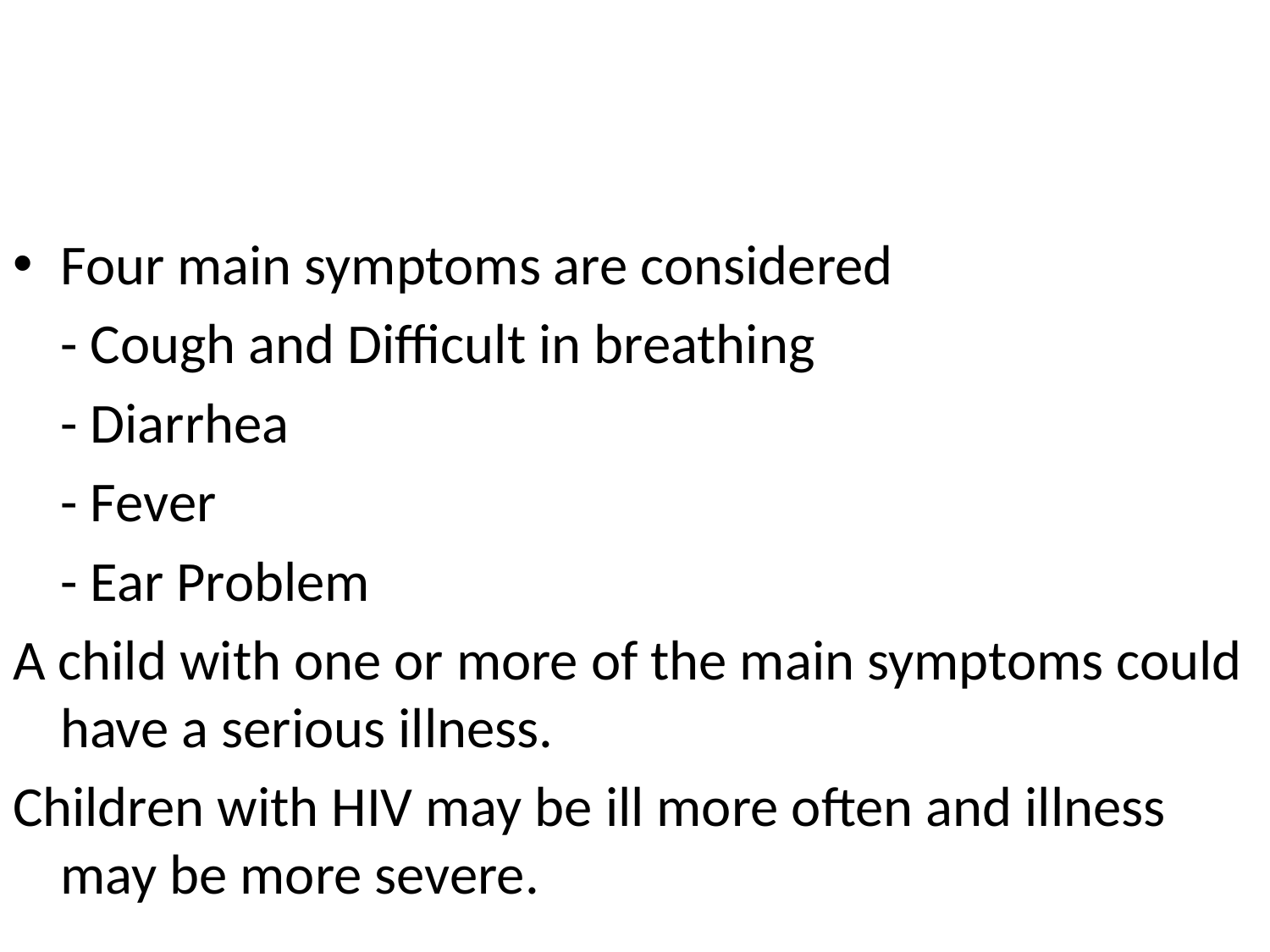

#
Four main symptoms are considered
	- Cough and Difficult in breathing
	- Diarrhea
	- Fever
	- Ear Problem
A child with one or more of the main symptoms could have a serious illness.
Children with HIV may be ill more often and illness may be more severe.